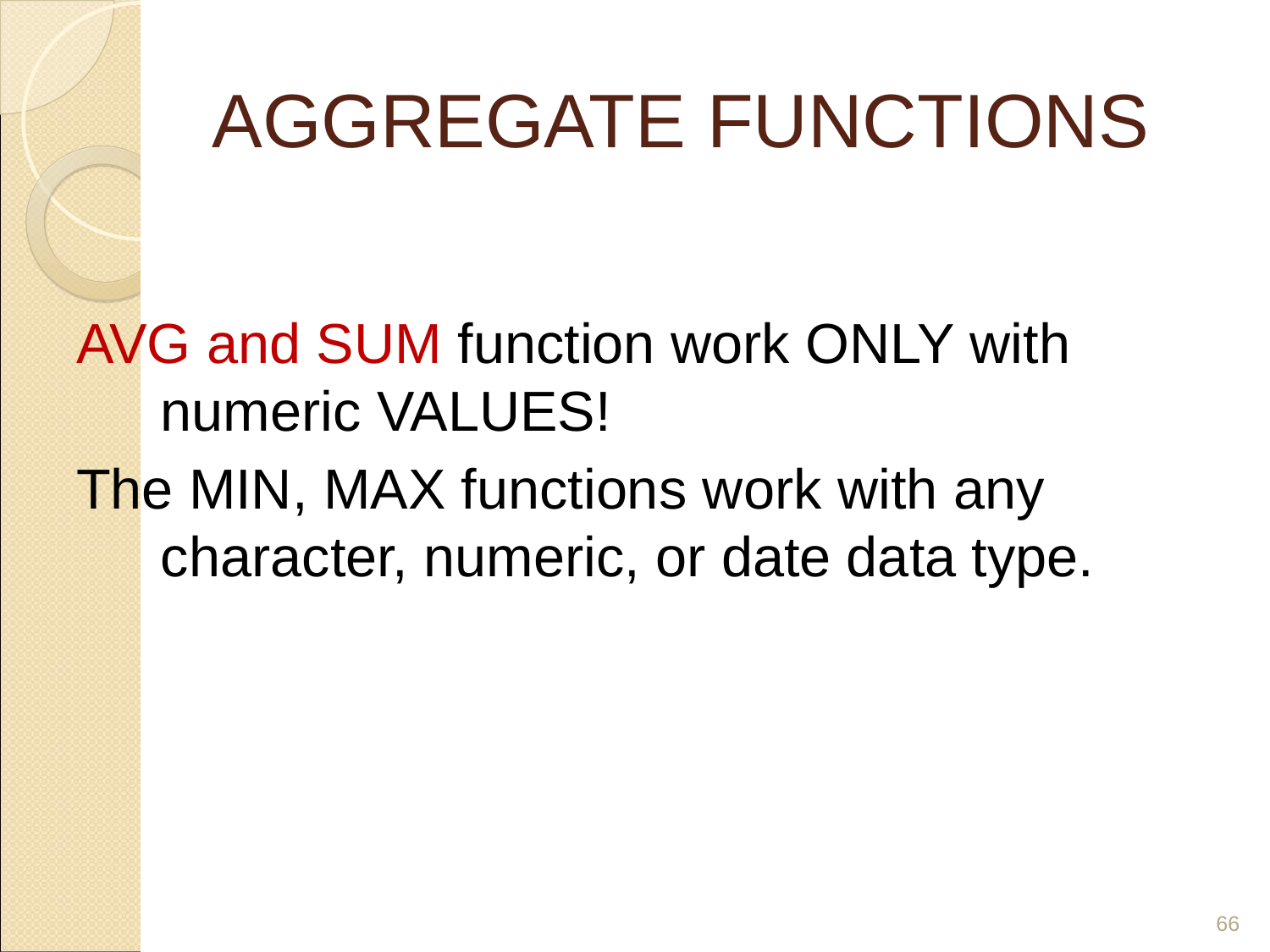

# AGGREGATE FUNCTIONS

AVG and SUM function work ONLY with numeric VALUES!
The MIN, MAX functions work with any character, numeric, or date data type.

66